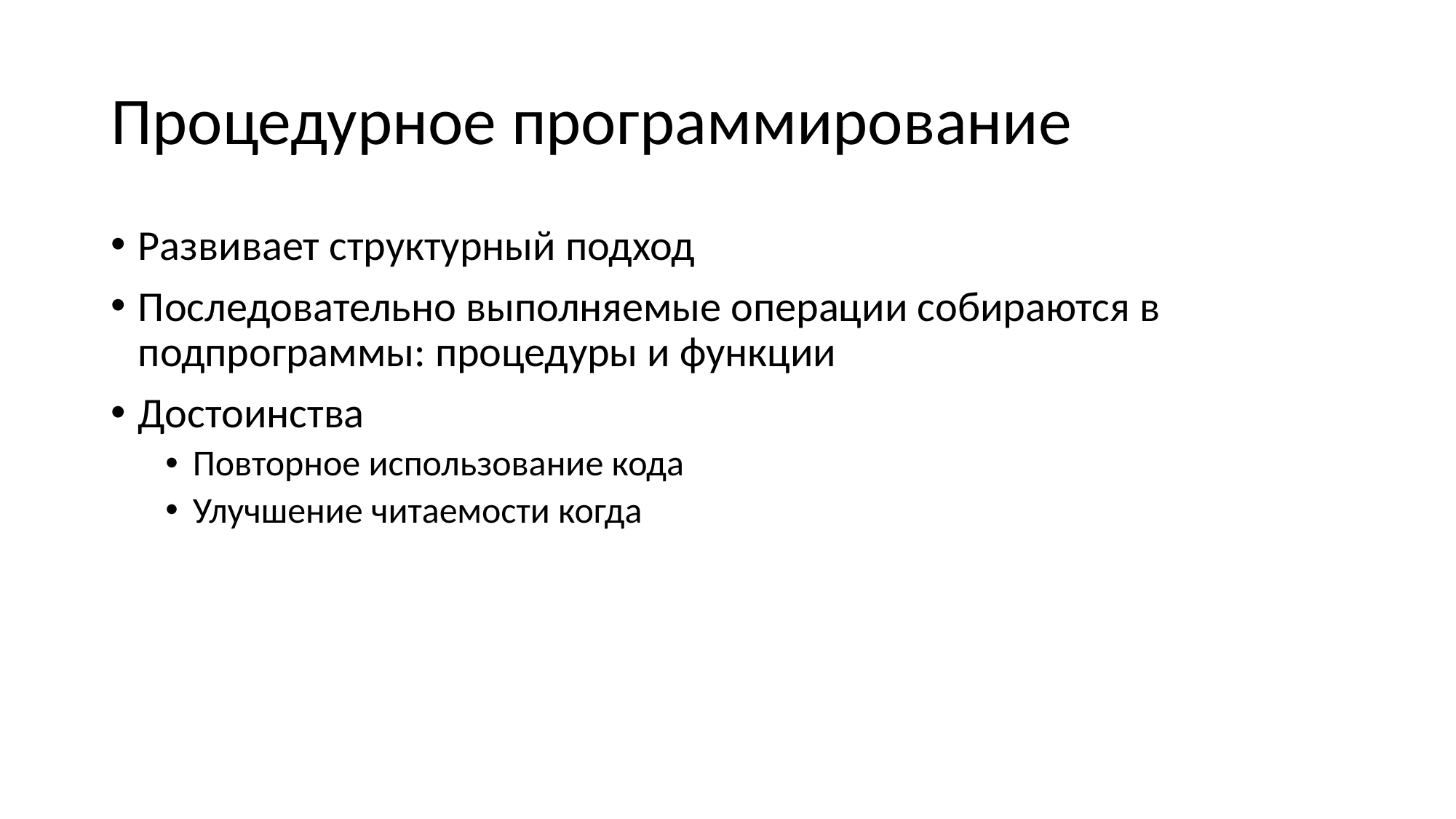

# Процедурное программирование
Развивает структурный подход
Последовательно выполняемые операции собираются в подпрограммы: процедуры и функции
Достоинства
Повторное использование кода
Улучшение читаемости когда